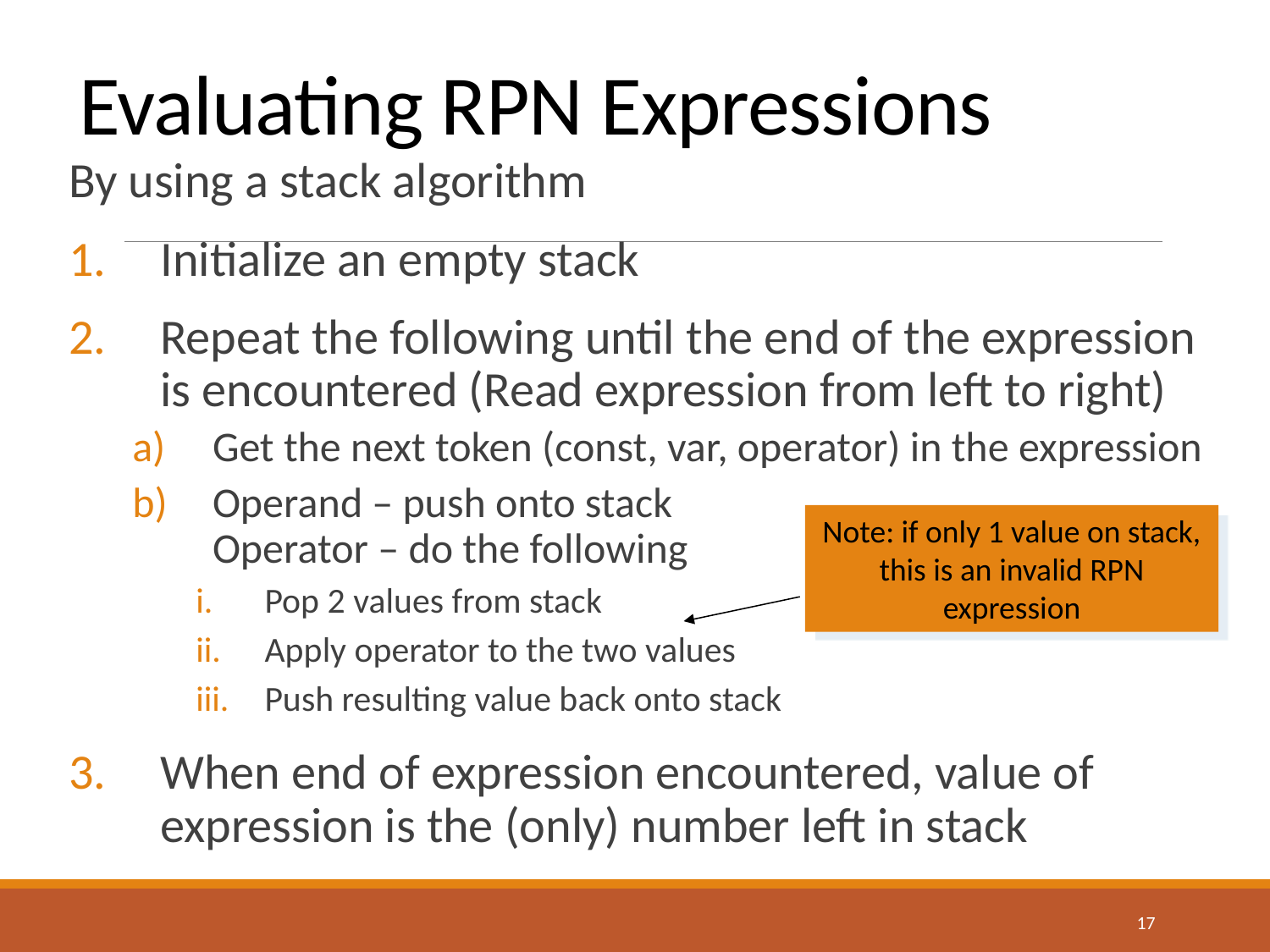

# Evaluating RPN Expressions
By using a stack algorithm
Initialize an empty stack
Repeat the following until the end of the expression is encountered (Read expression from left to right)
Get the next token (const, var, operator) in the expression
Operand – push onto stack
Operator – do the following
Pop 2 values from stack
Apply operator to the two values
Push resulting value back onto stack
When end of expression encountered, value of expression is the (only) number left in stack
Note: if only 1 value on stack, this is an invalid RPN expression

17